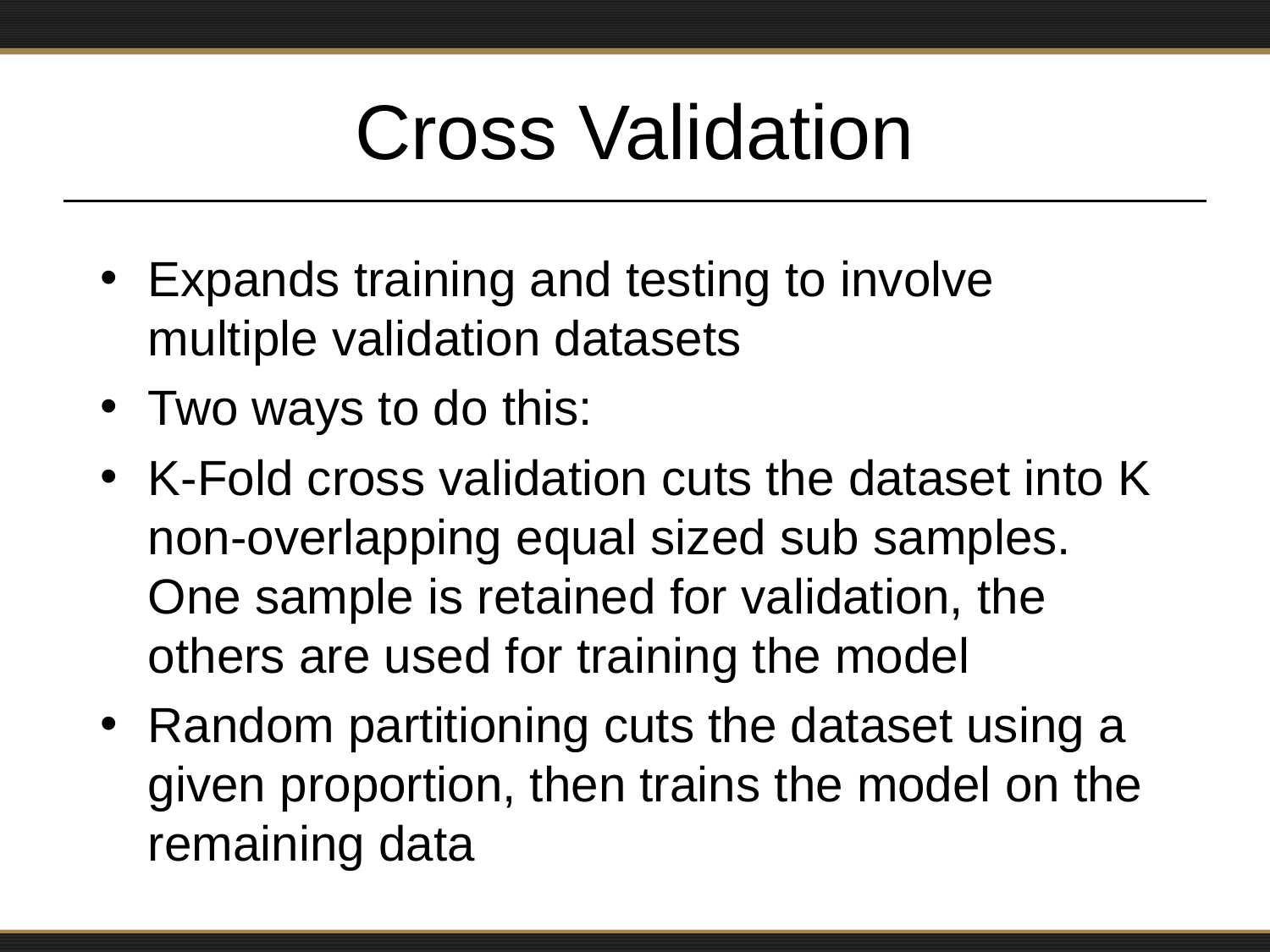

# Cross Validation
Expands training and testing to involve multiple validation datasets
Two ways to do this:
K-Fold cross validation cuts the dataset into K non-overlapping equal sized sub samples. One sample is retained for validation, the others are used for training the model
Random partitioning cuts the dataset using a given proportion, then trains the model on the remaining data